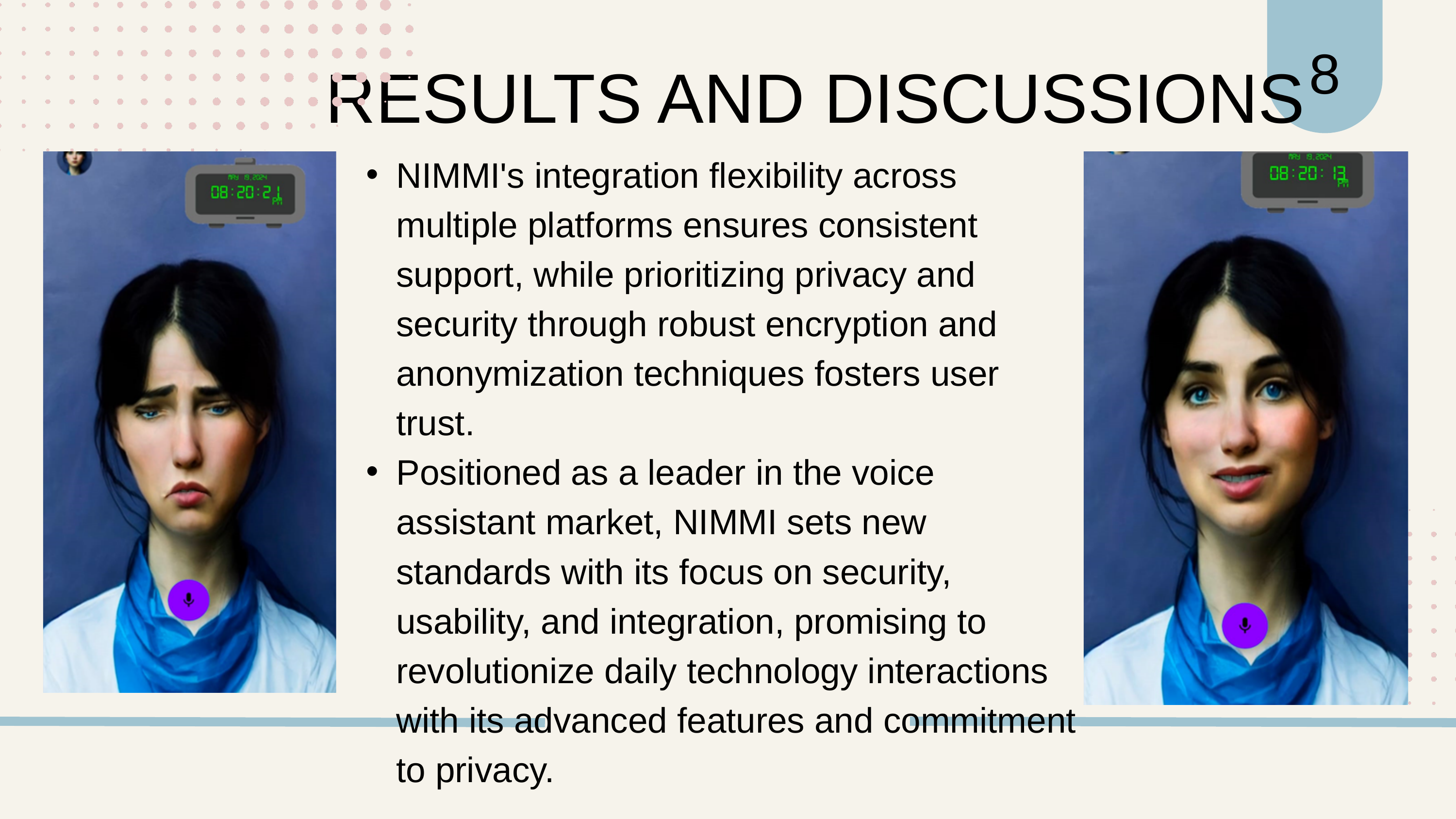

8

RESULTS AND DISCUSSIONS
NIMMI's integration flexibility across multiple platforms ensures consistent support, while prioritizing privacy and security through robust encryption and anonymization techniques fosters user trust.
Positioned as a leader in the voice assistant market, NIMMI sets new standards with its focus on security, usability, and integration, promising to revolutionize daily technology interactions with its advanced features and commitment to privacy.